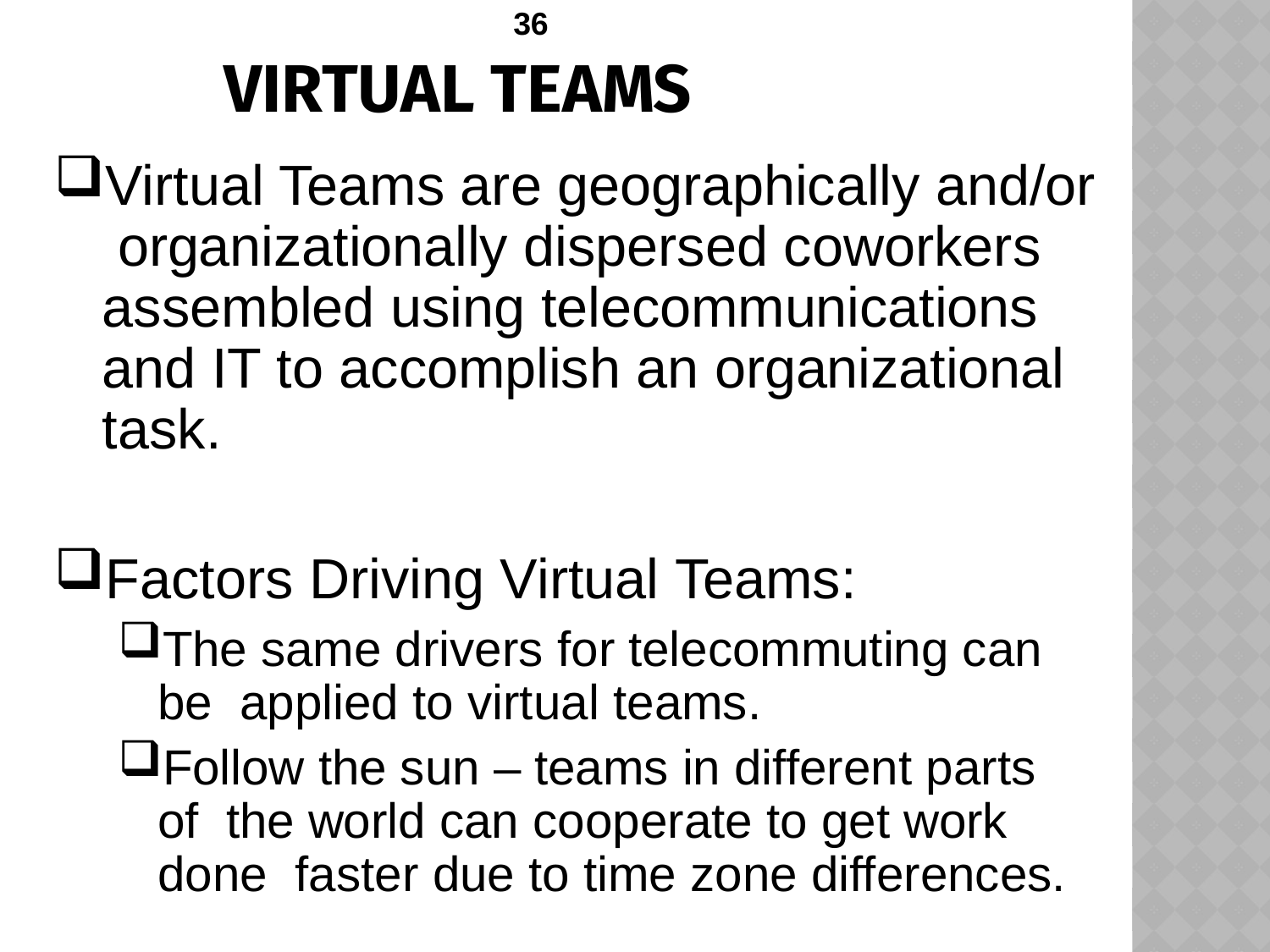

# Virtual Teams
Virtual Teams are geographically and/or  organizationally dispersed coworkers  assembled using telecommunications  and IT to accomplish an organizational  task.

Factors Driving Virtual Teams:
The same drivers for telecommuting can be  applied to virtual teams.
Follow the sun – teams in different parts of  the world can cooperate to get work done  faster due to time zone differences.